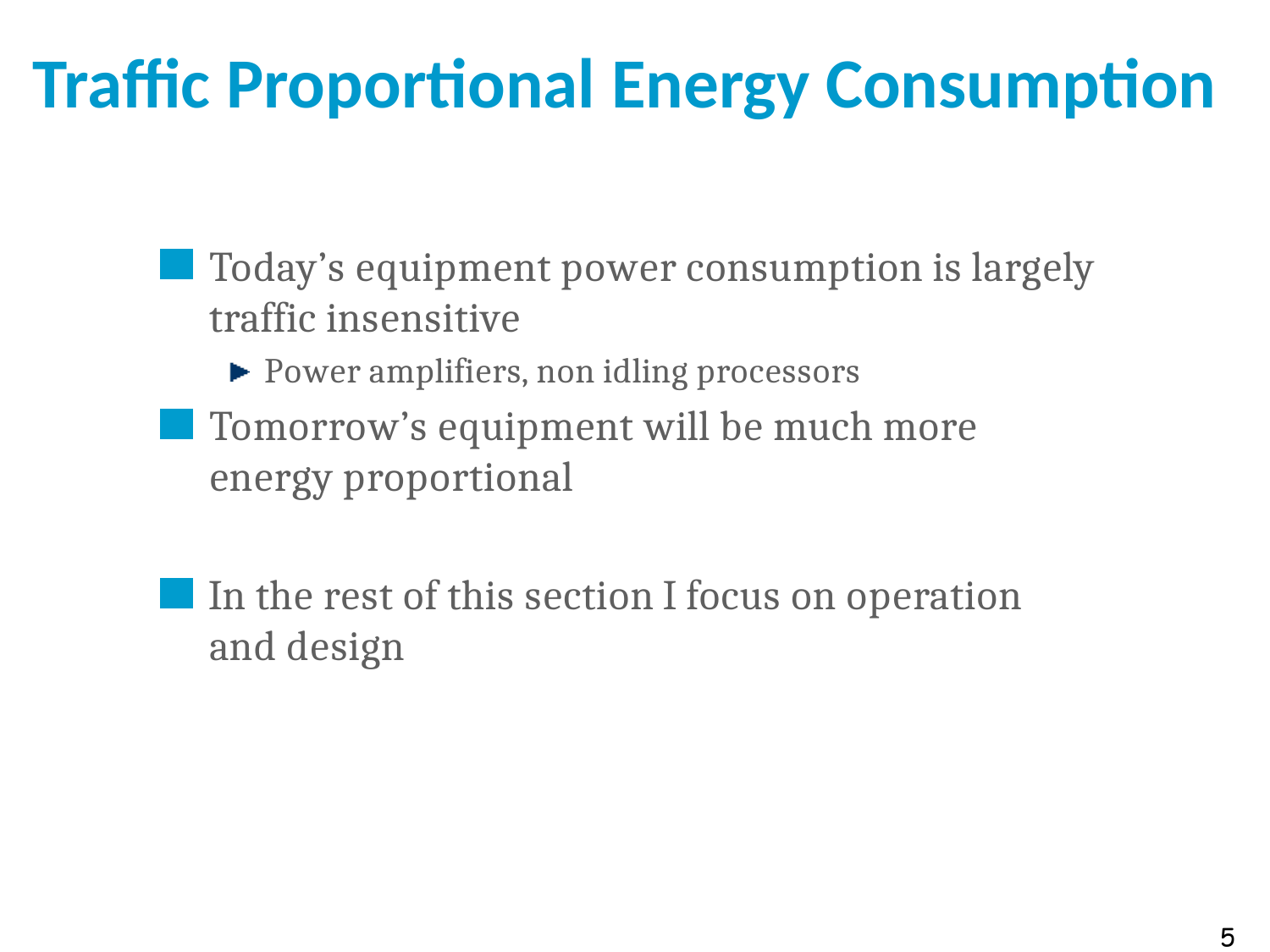

# Traffic Proportional Energy Consumption
Today’s equipment power consumption is largely traffic insensitive
Power amplifiers, non idling processors
Tomorrow’s equipment will be much more energy proportional

In the rest of this section I focus on operation and design
5